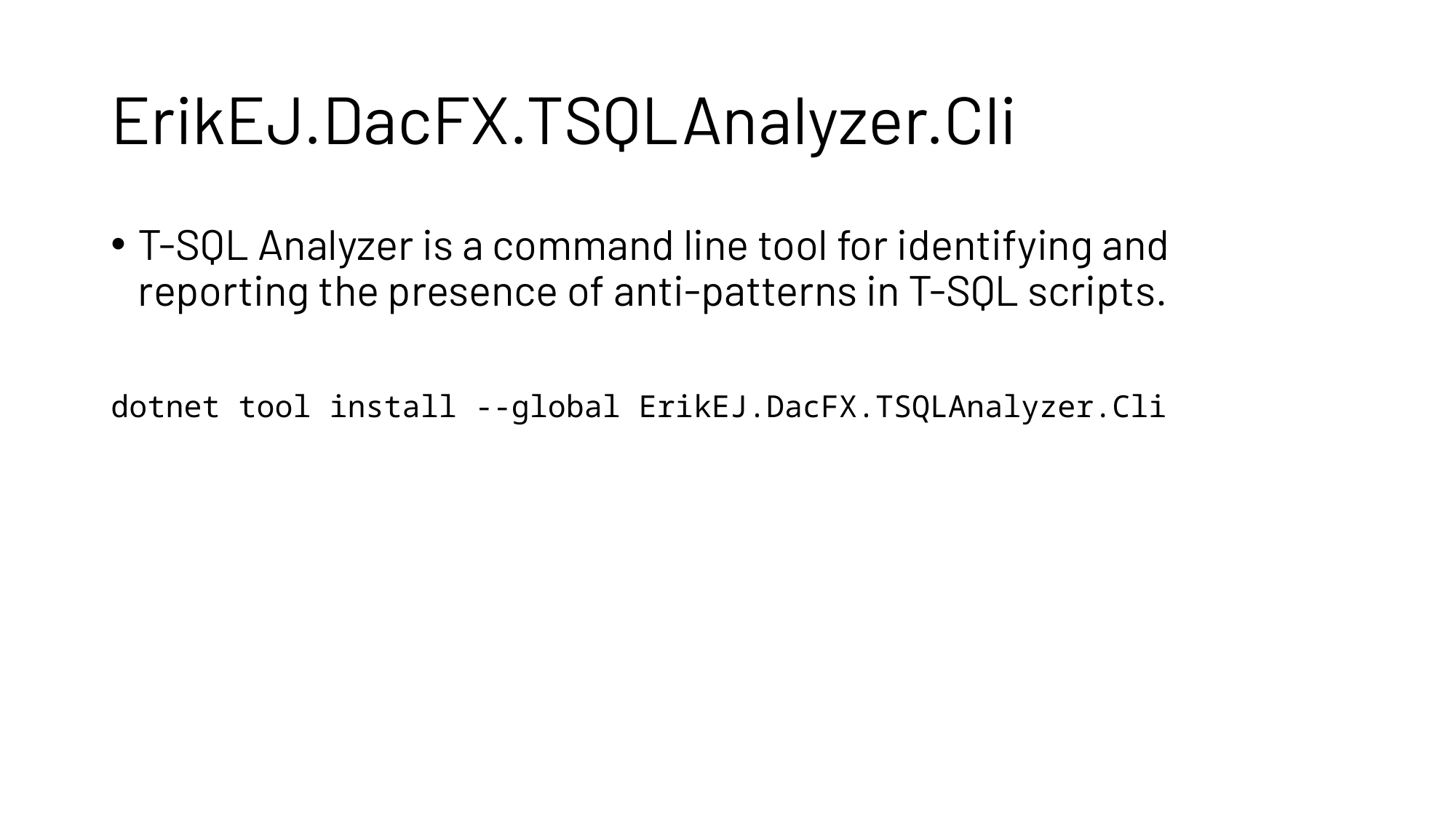

# ErikEJ.DacFX.TSQLAnalyzer.Cli
T-SQL Analyzer is a command line tool for identifying and reporting the presence of anti-patterns in T-SQL scripts.

dotnet tool install --global ErikEJ.DacFX.TSQLAnalyzer.Cli